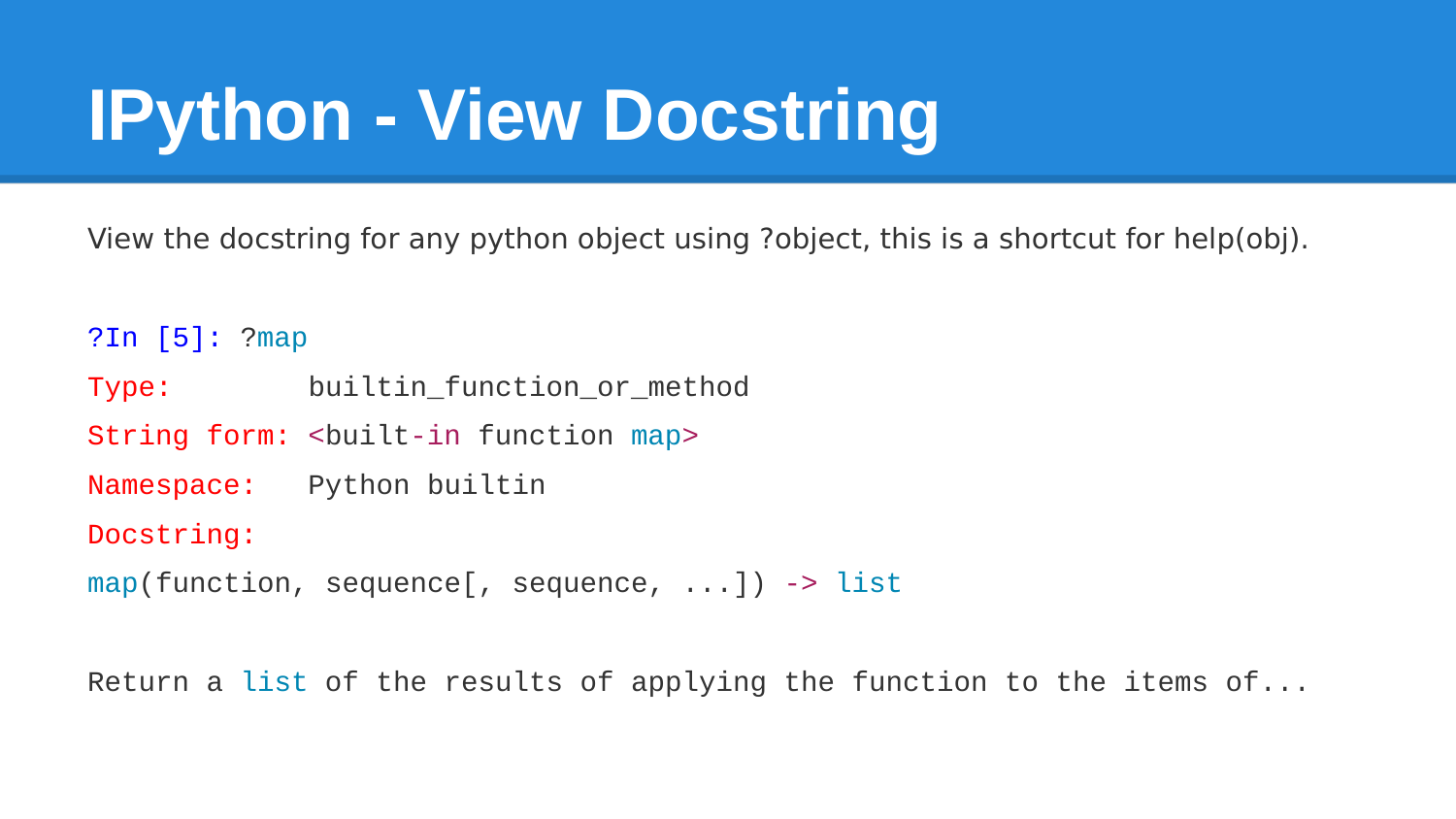

# IPython - View Docstring
View the docstring for any python object using ?object, this is a shortcut for help(obj).
?In [5]: ?map
Type:        builtin_function_or_method
String form: <built-in function map>
Namespace:   Python builtin
Docstring:
map(function, sequence[, sequence, ...]) -> list
Return a list of the results of applying the function to the items of...